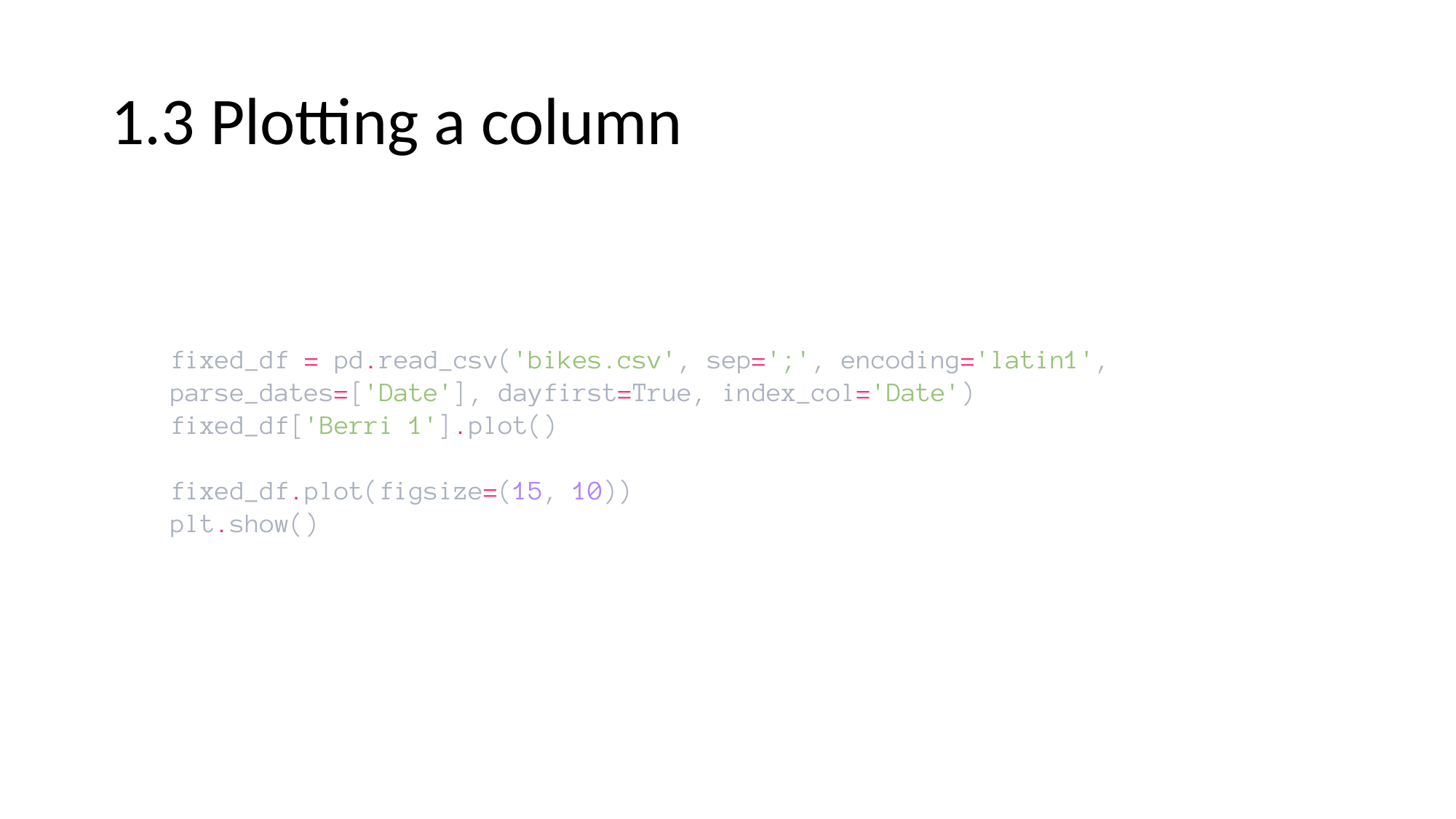

# 1.3 Plotting a column

fixed_df = pd.read_csv('bikes.csv', sep=';', encoding='latin1', parse_dates=['Date'], dayfirst=True, index_col='Date') fixed_df['Berri 1'].plot()

fixed_df.plot(figsize=(15, 10))
plt.show()